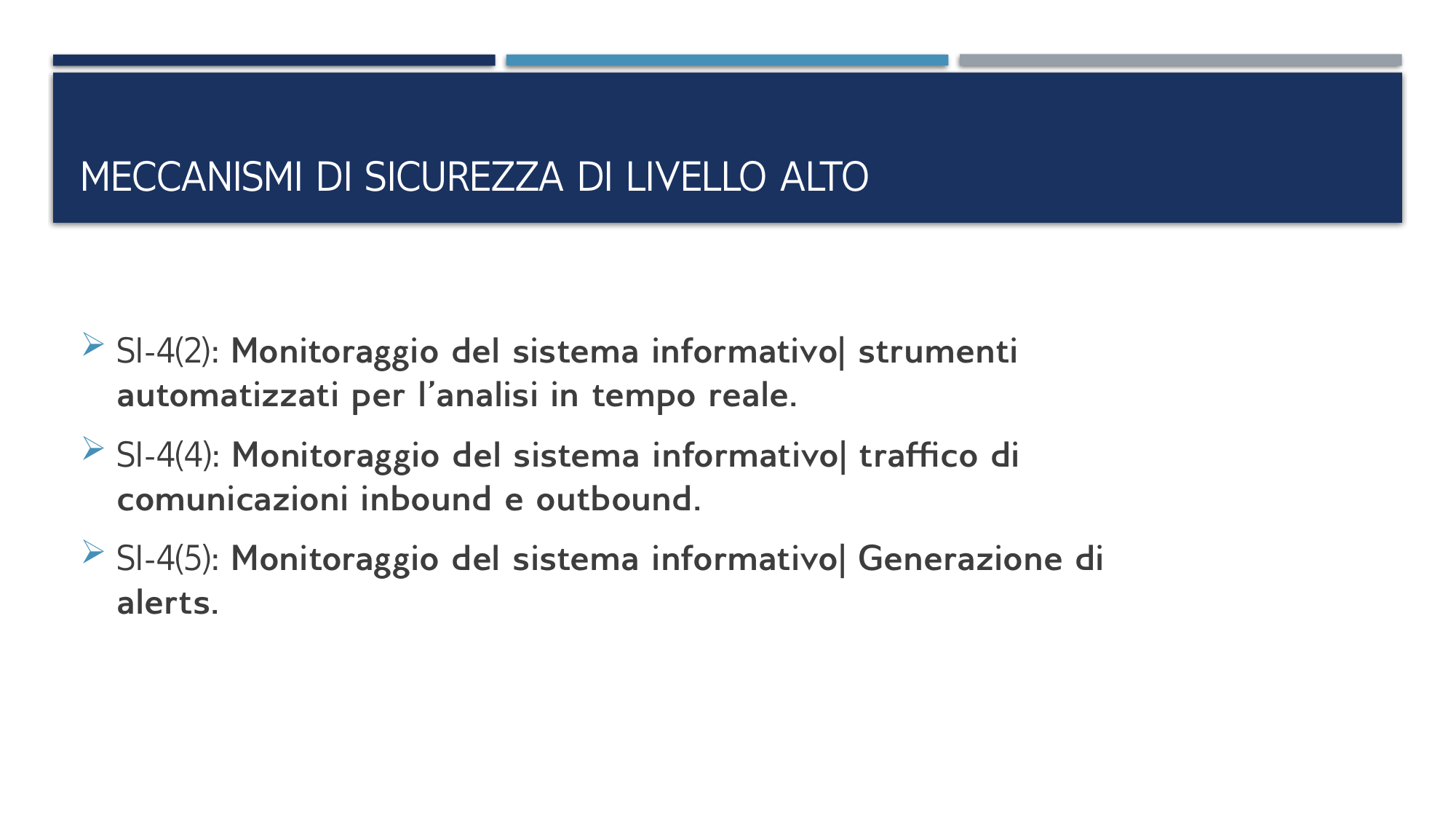

# Meccanismi di sicurezza di livello alto
SI-4(2): Monitoraggio del sistema informativo| strumenti automatizzati per l’analisi in tempo reale.
SI-4(4): Monitoraggio del sistema informativo| traffico di comunicazioni inbound e outbound.
SI-4(5): Monitoraggio del sistema informativo| Generazione di alerts.